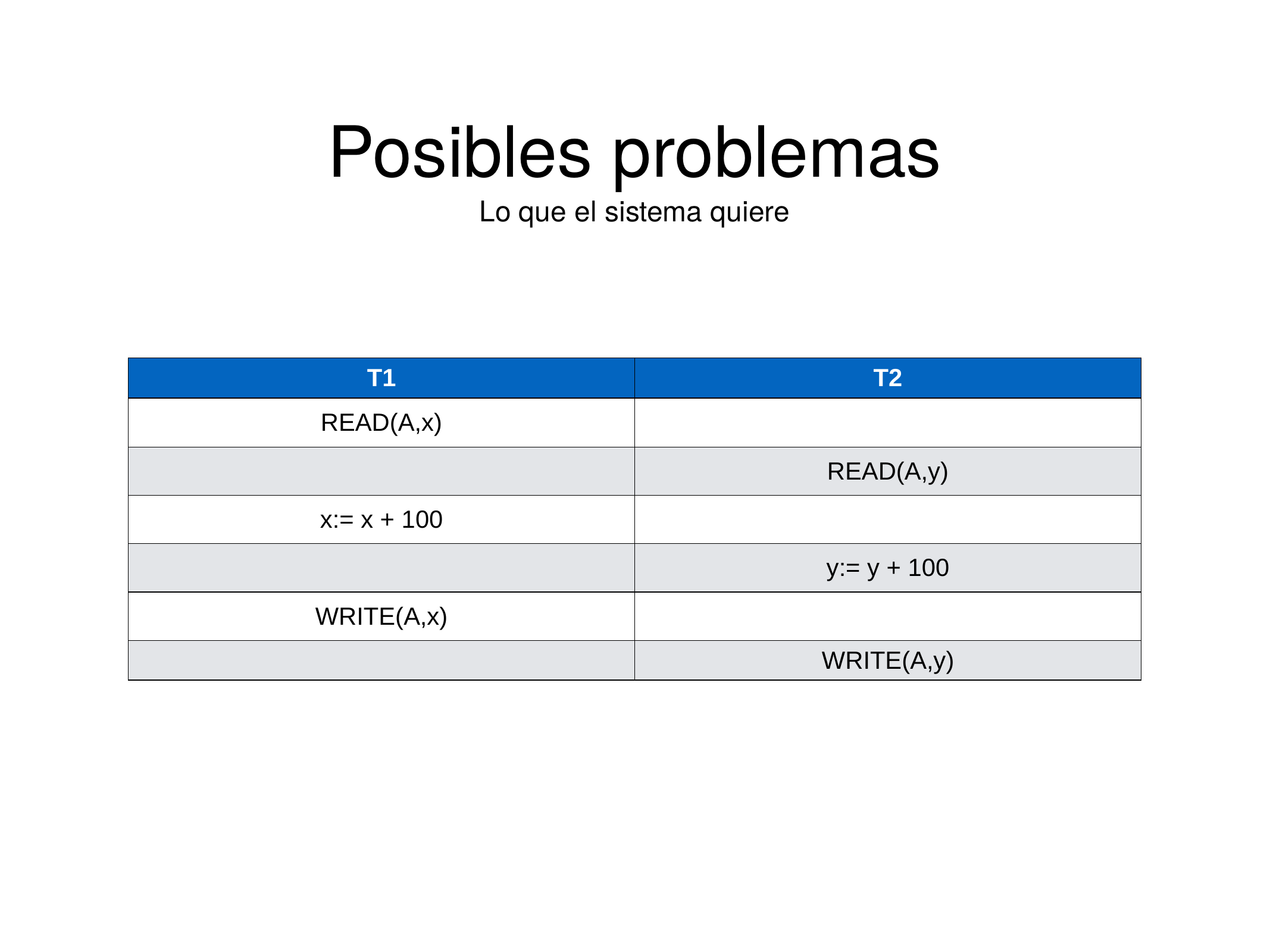

Posibles problemas
Lo que el sistema quiere
| T1 | T2 |
| --- | --- |
| READ(A,x) |  |
|  | READ(A,y) |
| x:= x + 100 |  |
|  | y:= y + 100 |
| WRITE(A,x) |  |
|  | WRITE(A,y) |